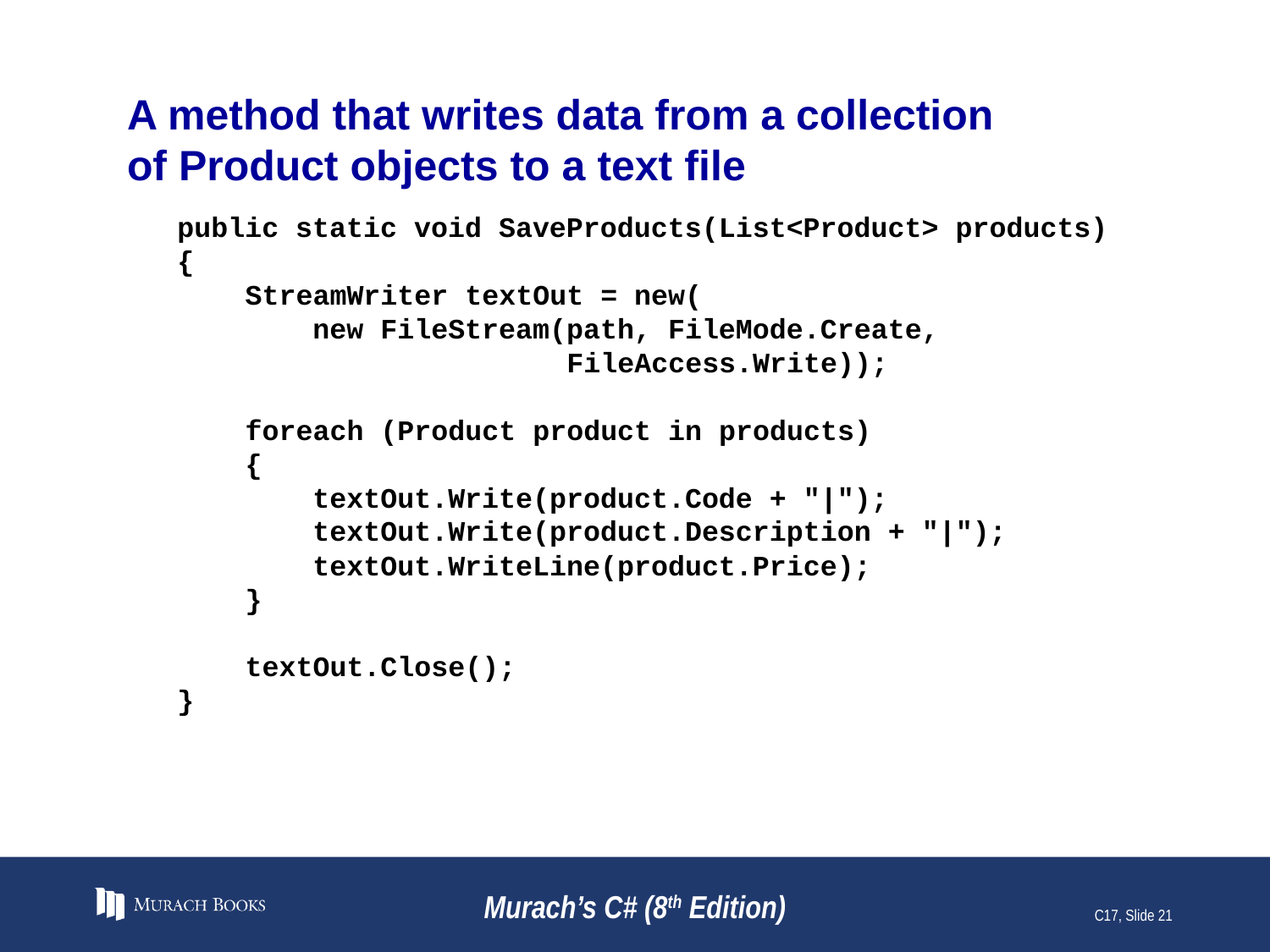

# A method that writes data from a collection of Product objects to a text file
public static void SaveProducts(List<Product> products)
{
    StreamWriter textOut = new(
        new FileStream(path, FileMode.Create,
                       FileAccess.Write));

    foreach (Product product in products)
    {
        textOut.Write(product.Code + "|");
        textOut.Write(product.Description + "|");
        textOut.WriteLine(product.Price);
    }

    textOut.Close();
}

Murach’s C# (8th Edition)

C17, Slide 21